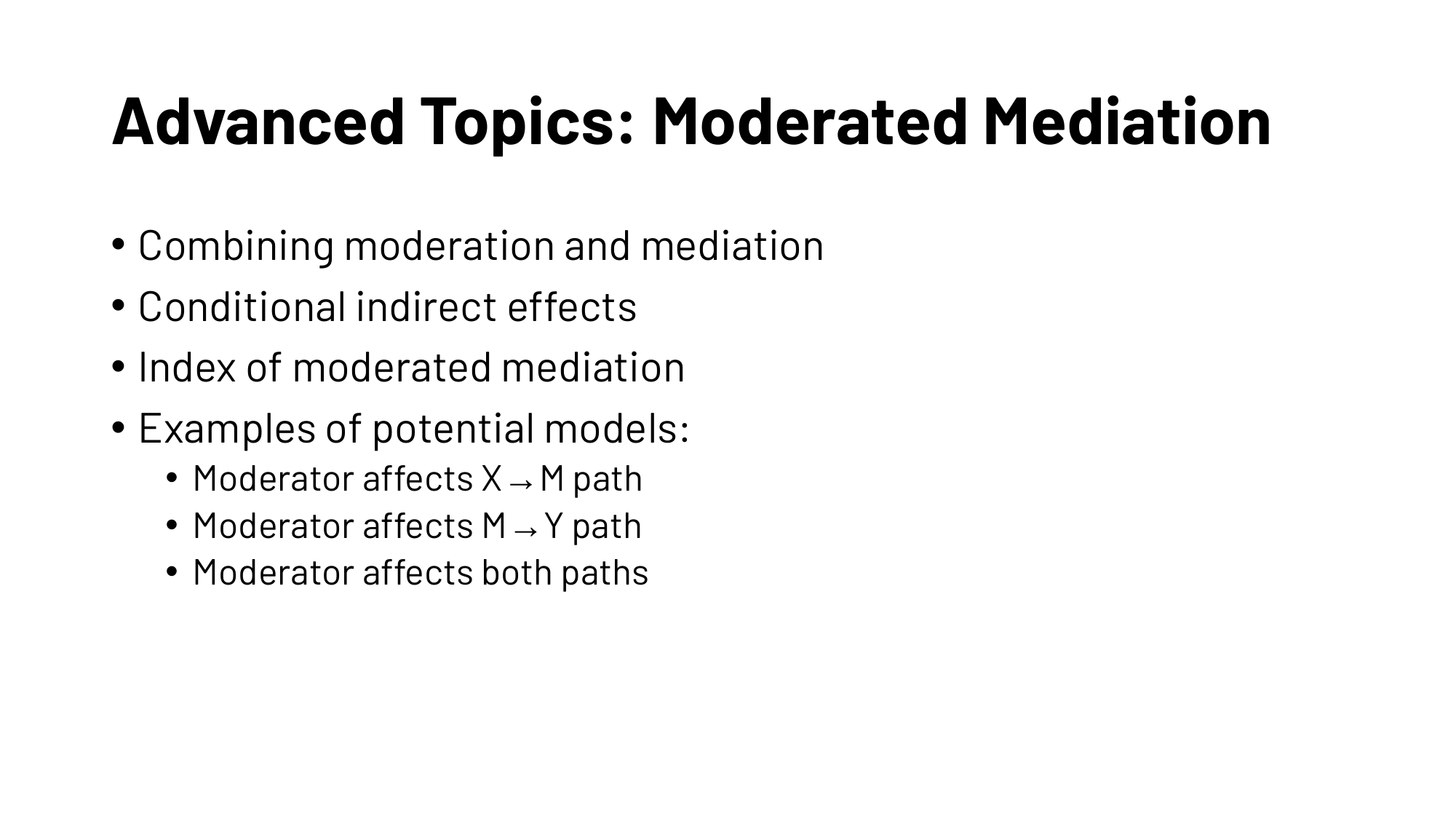

# Advanced Topics: Moderated Mediation
Combining moderation and mediation
Conditional indirect effects
Index of moderated mediation
Examples of potential models:
Moderator affects X→M path
Moderator affects M→Y path
Moderator affects both paths